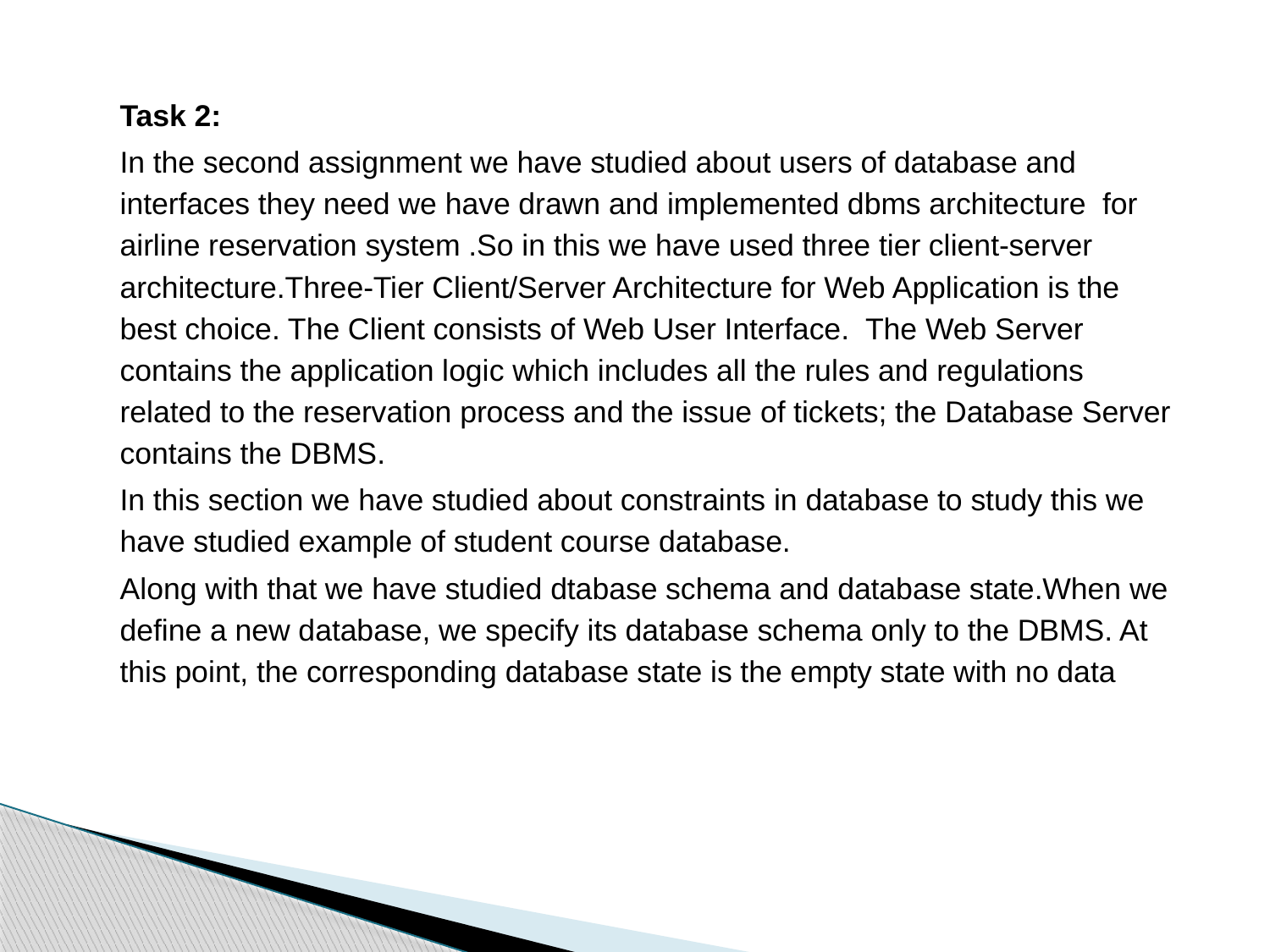

Task 2:
	In the second assignment we have studied about users of database and interfaces they need we have drawn and implemented dbms architecture  for airline reservation system .So in this we have used three tier client-server  architecture.Three-Tier Client/Server Architecture for Web Application is the best choice. The Client consists of Web User Interface.  The Web Server contains the application logic which includes all the rules and regulations related to the reservation process and the issue of tickets; the Database Server contains the DBMS.
	In this section we have studied about constraints in database to study this we have studied example of student course database.
	Along with that we have studied dtabase schema and database state.When we define a new database, we specify its database schema only to the DBMS. At this point, the corresponding database state is the empty state with no data